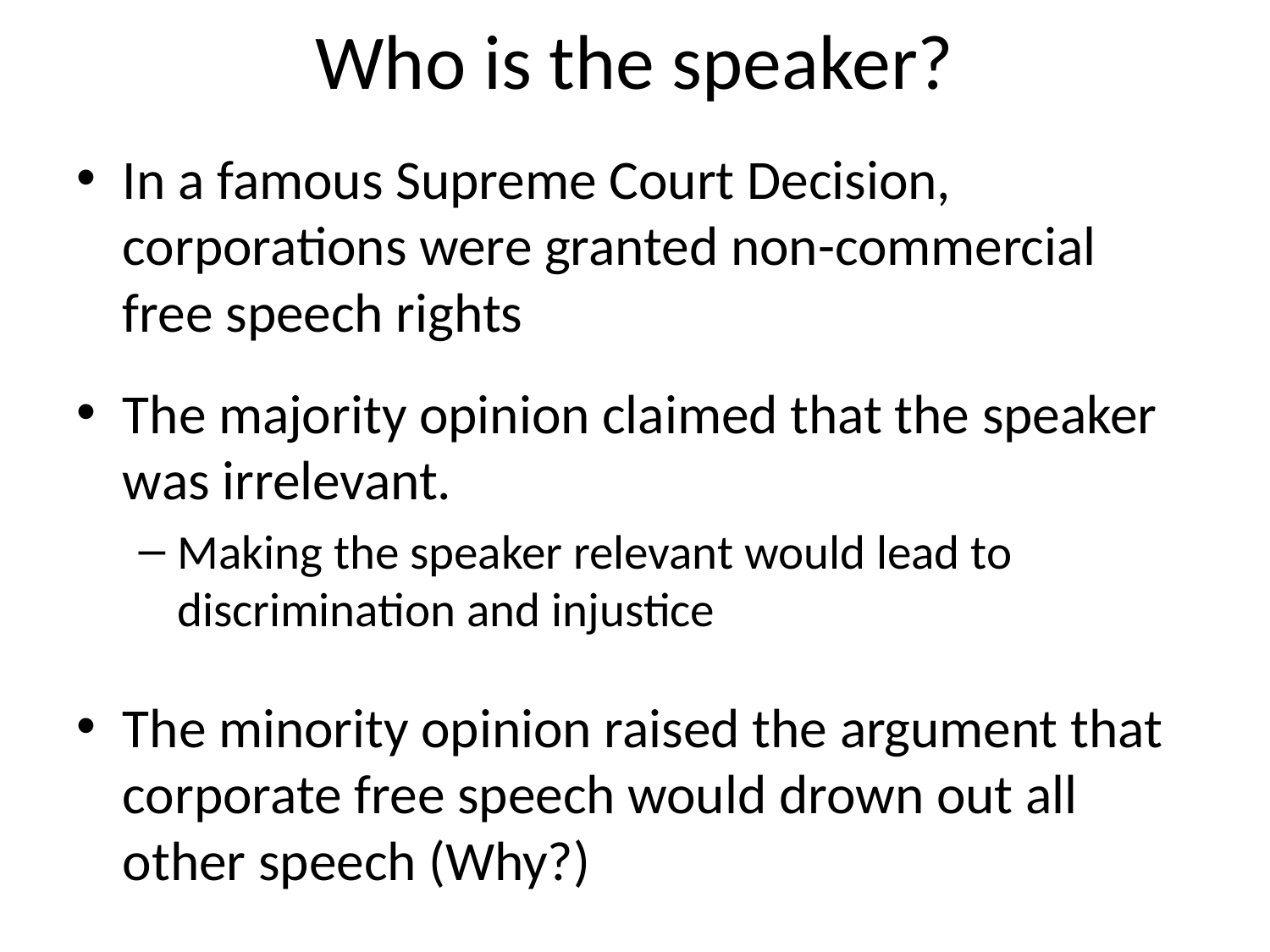

# Who is the speaker?
In a famous Supreme Court Decision, corporations were granted non-commercial free speech rights

The majority opinion claimed that the speaker was irrelevant.
Making the speaker relevant would lead to discrimination and injustice

The minority opinion raised the argument that corporate free speech would drown out all other speech (Why?)